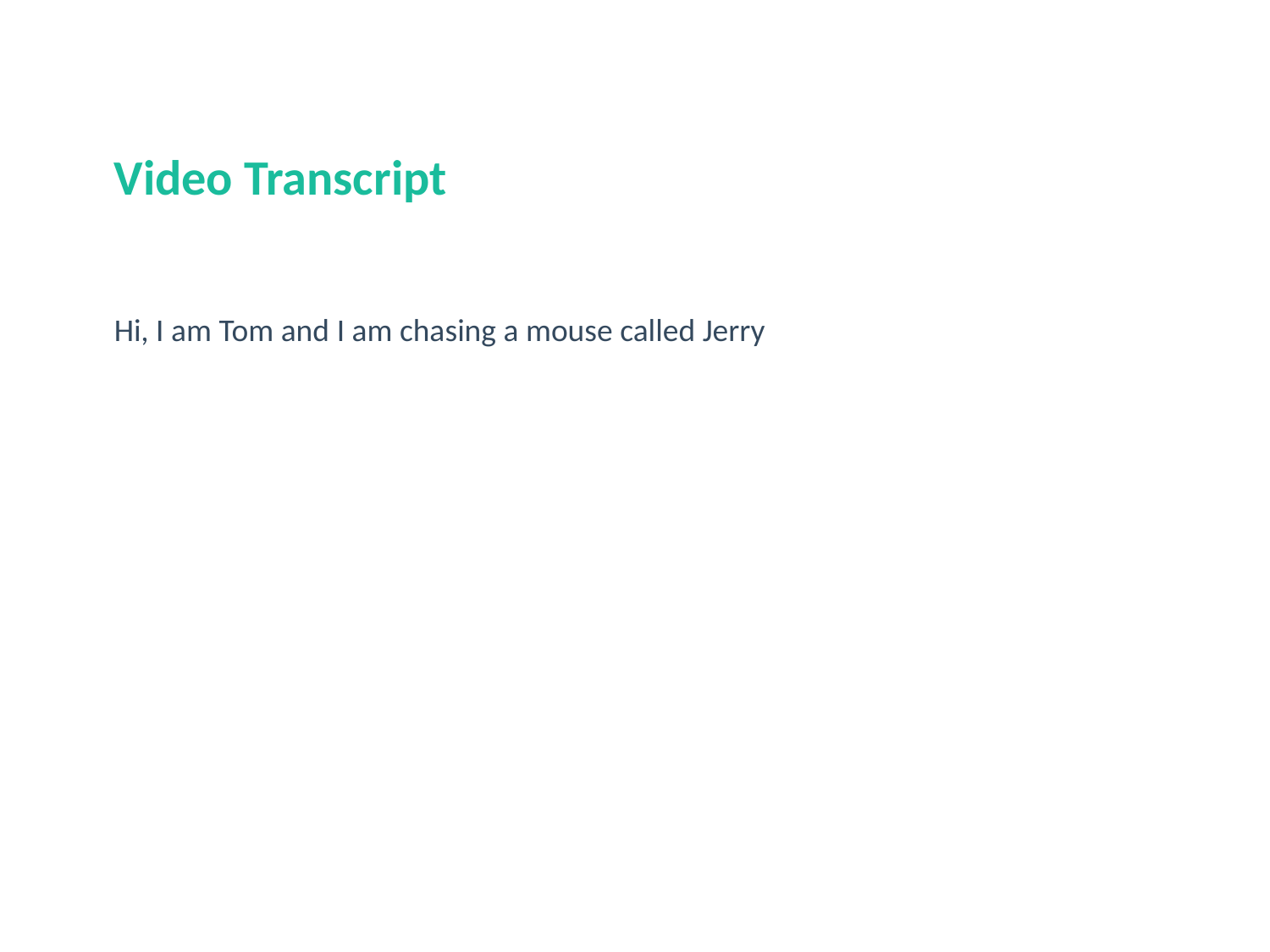

#

Video Transcript

Hi, I am Tom and I am chasing a mouse called Jerry